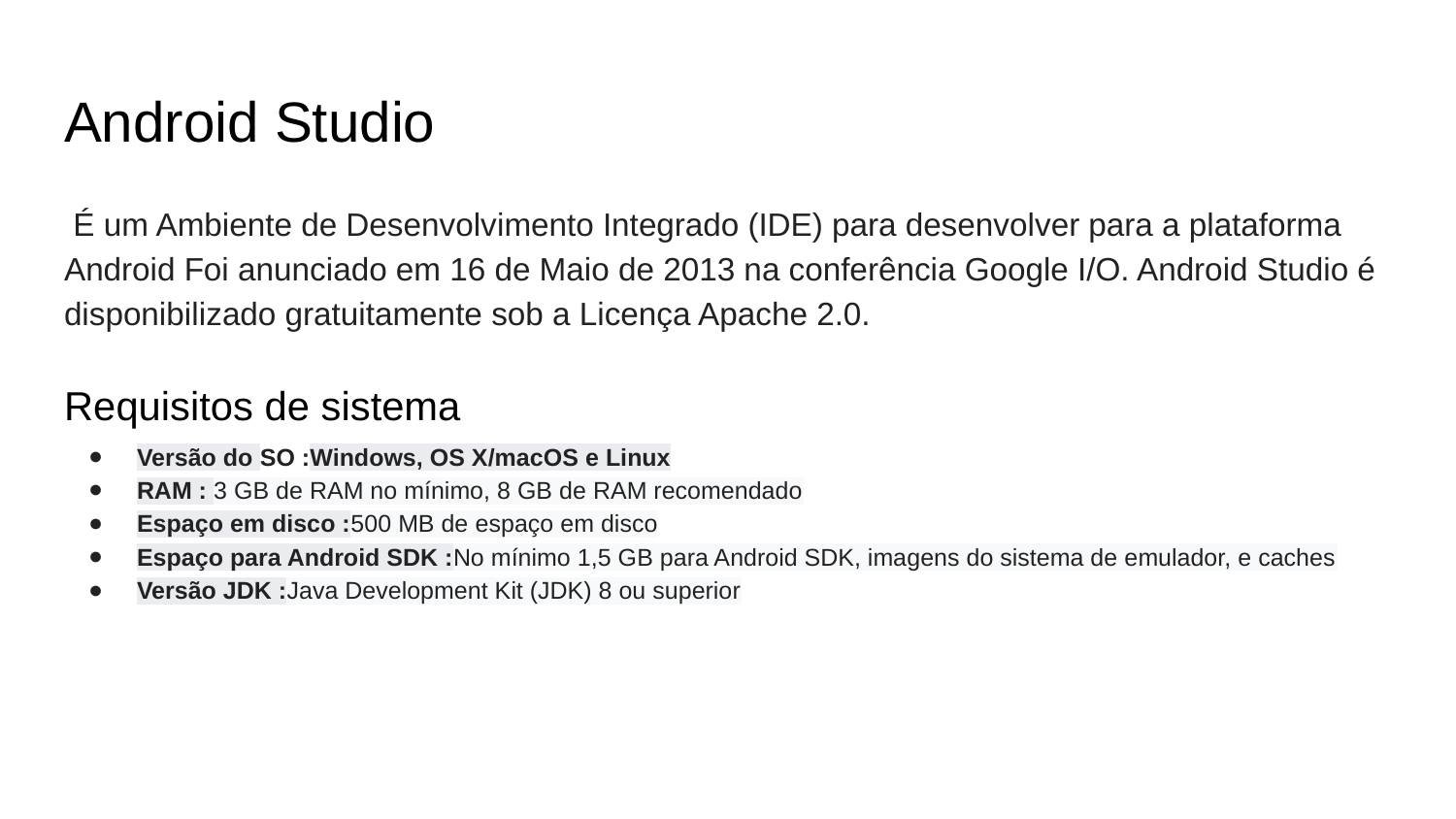

# Android Studio
 É um Ambiente de Desenvolvimento Integrado (IDE) para desenvolver para a plataforma Android Foi anunciado em 16 de Maio de 2013 na conferência Google I/O. Android Studio é disponibilizado gratuitamente sob a Licença Apache 2.0.
Requisitos de sistema
Versão do SO :Windows, OS X/macOS e Linux
RAM : 3 GB de RAM no mínimo, 8 GB de RAM recomendado
Espaço em disco :500 MB de espaço em disco
Espaço para Android SDK :No mínimo 1,5 GB para Android SDK, imagens do sistema de emulador, e caches
Versão JDK :Java Development Kit (JDK) 8 ou superior